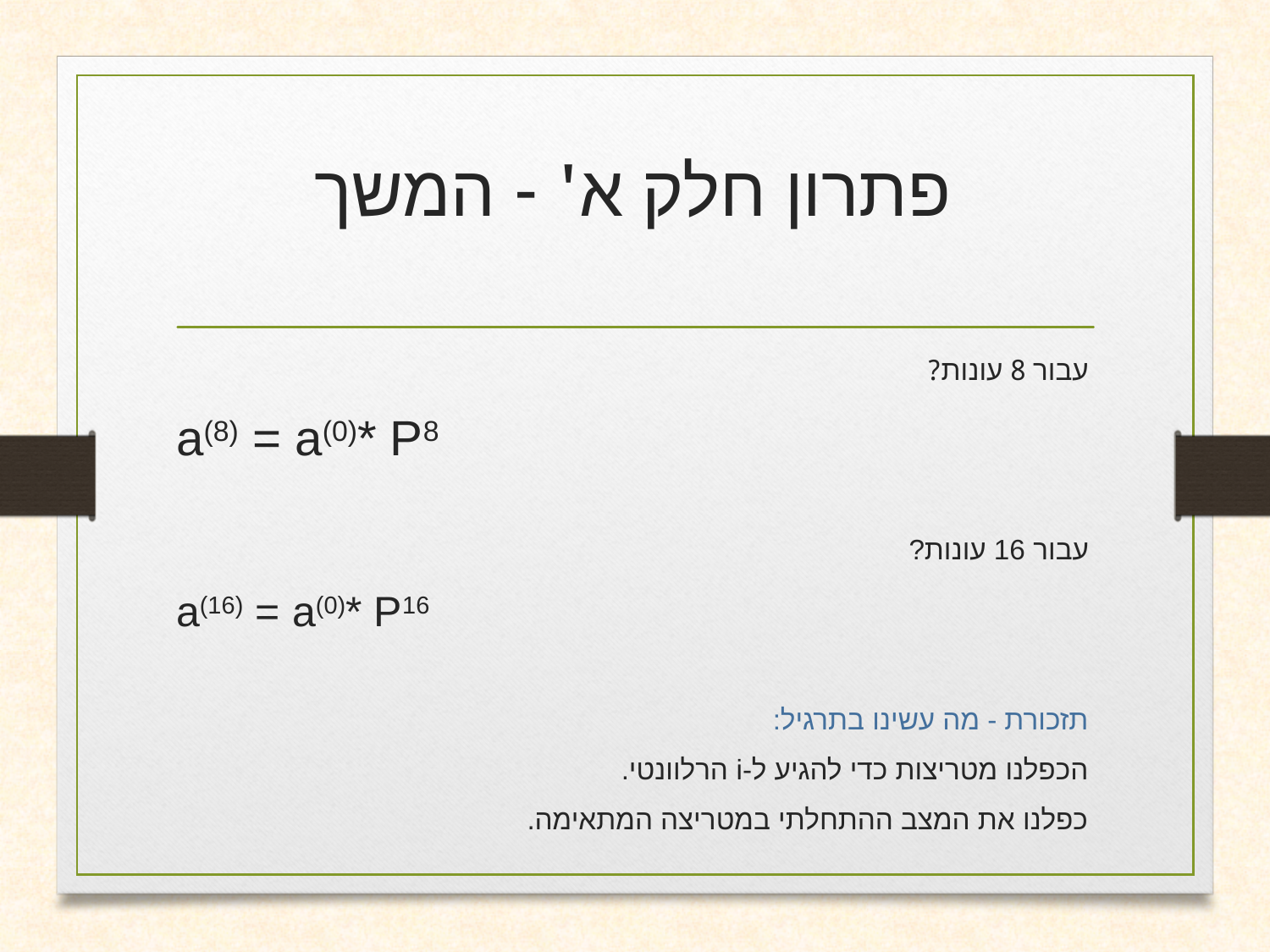

פתרון חלק א' - המשך
עבור 8 עונות?
a(8) = a(0)* P8

עבור 16 עונות?
a(16) = a(0)* P16

תזכורת - מה עשינו בתרגיל:
הכפלנו מטריצות כדי להגיע ל-i הרלוונטי.
כפלנו את המצב ההתחלתי במטריצה המתאימה.